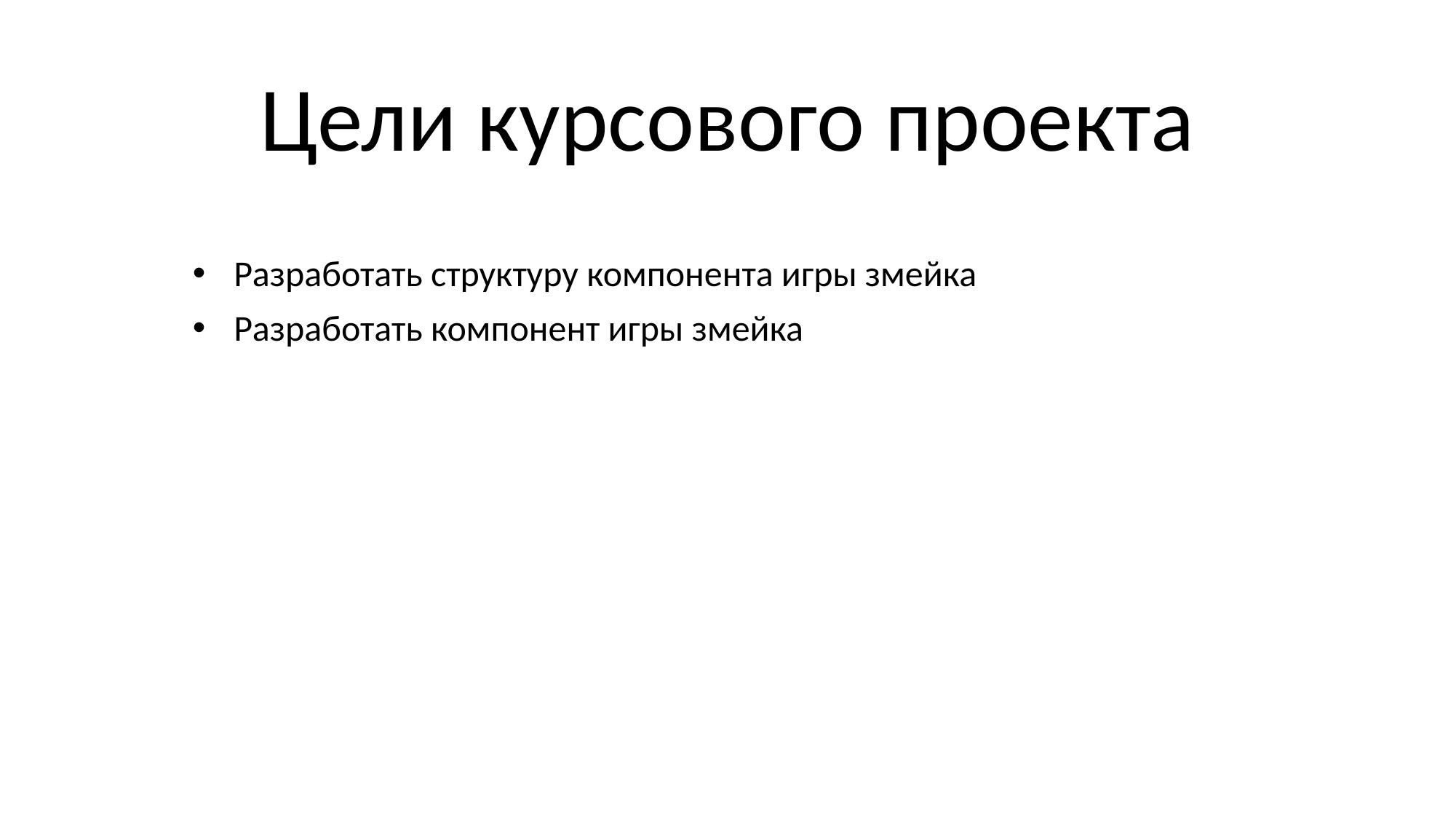

# Цели курсового проекта
Разработать структуру компонента игры змейка
Разработать компонент игры змейка